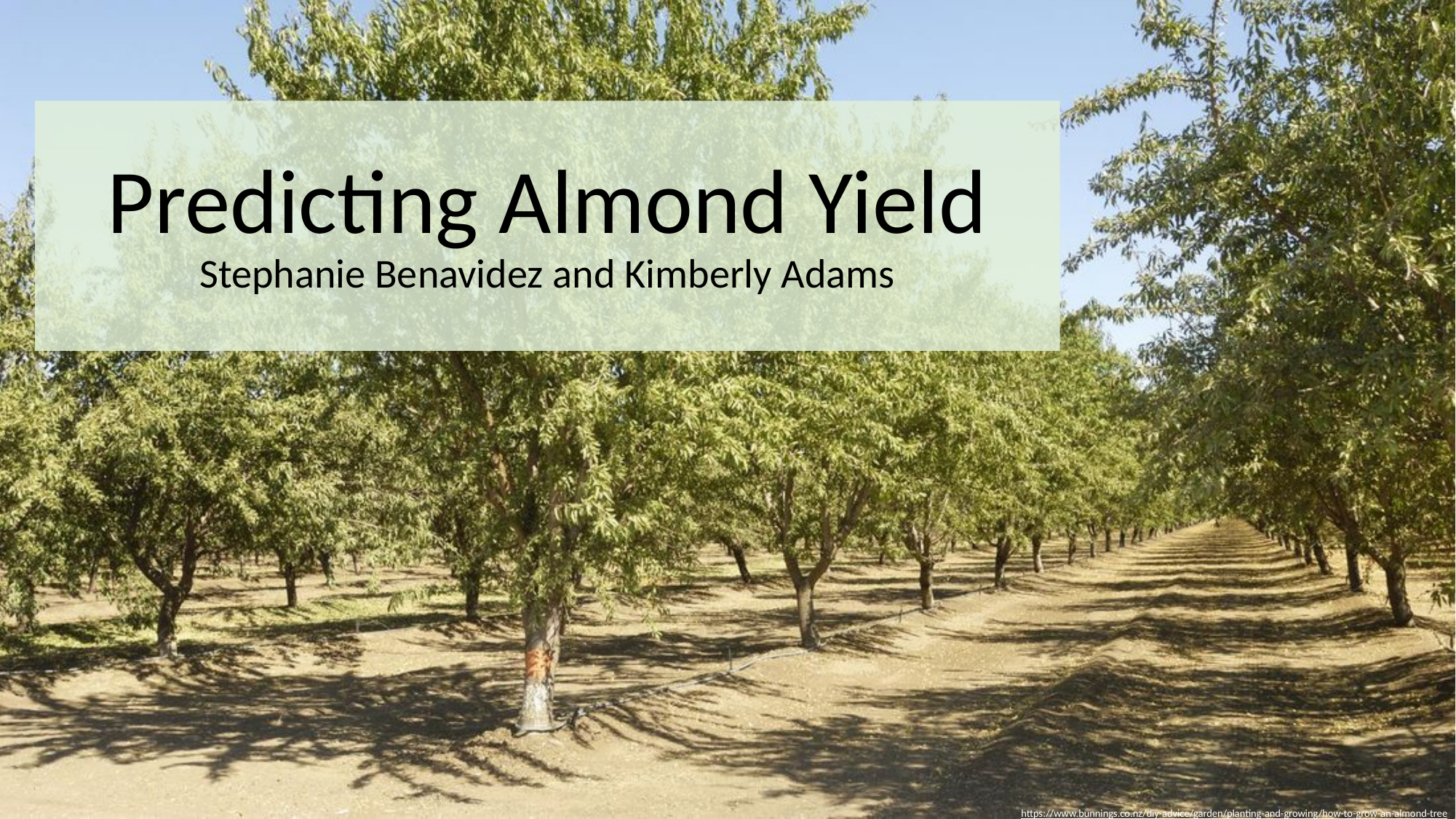

# Predicting Almond Yield Stephanie Benavidez and Kimberly Adams
https://www.bunnings.co.nz/diy-advice/garden/planting-and-growing/how-to-grow-an-almond-tree